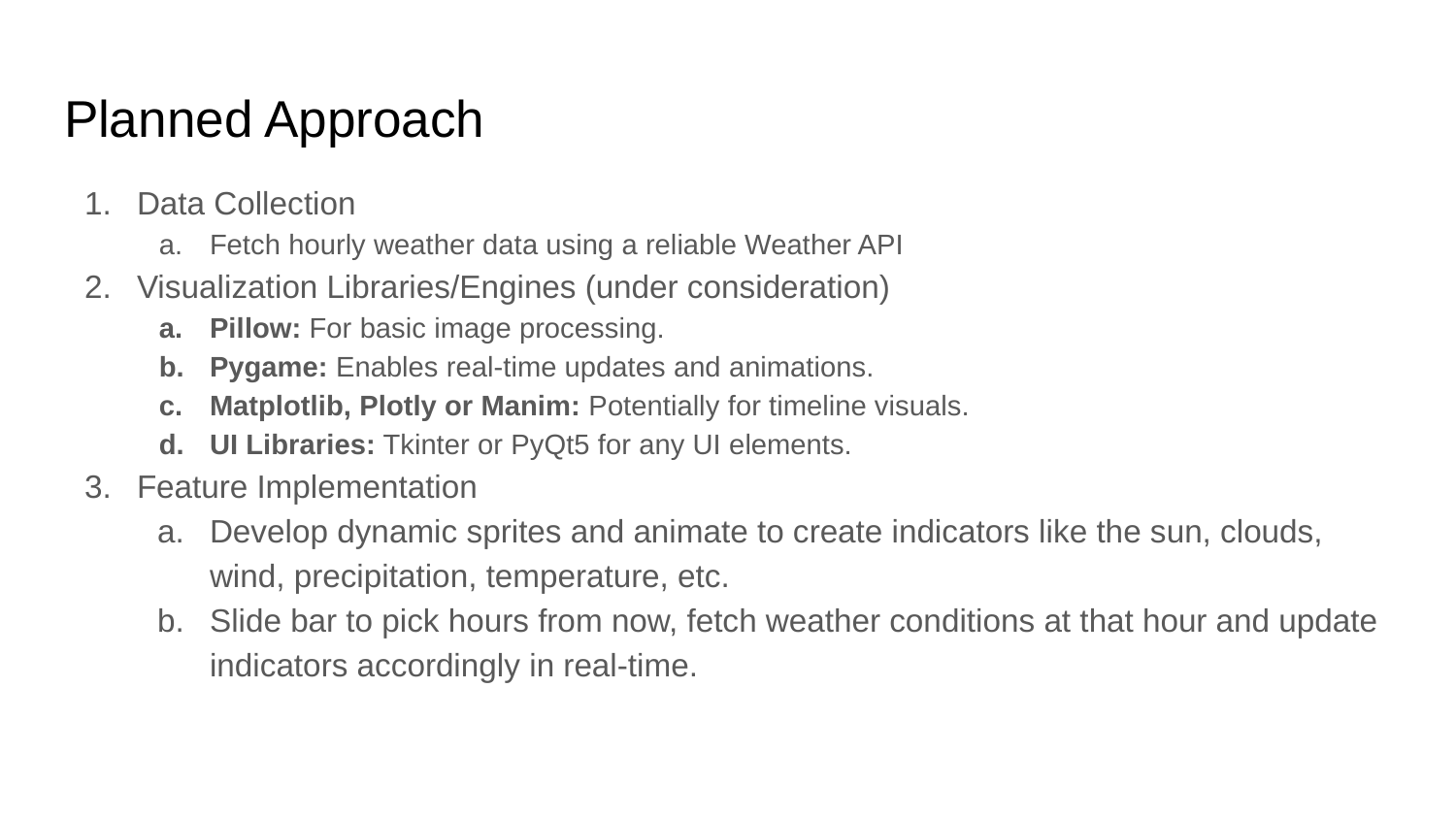

# Planned Approach
Data Collection
Fetch hourly weather data using a reliable Weather API
Visualization Libraries/Engines (under consideration)
Pillow: For basic image processing.
Pygame: Enables real-time updates and animations.
Matplotlib, Plotly or Manim: Potentially for timeline visuals.
UI Libraries: Tkinter or PyQt5 for any UI elements.
Feature Implementation
Develop dynamic sprites and animate to create indicators like the sun, clouds, wind, precipitation, temperature, etc.
Slide bar to pick hours from now, fetch weather conditions at that hour and update indicators accordingly in real-time.